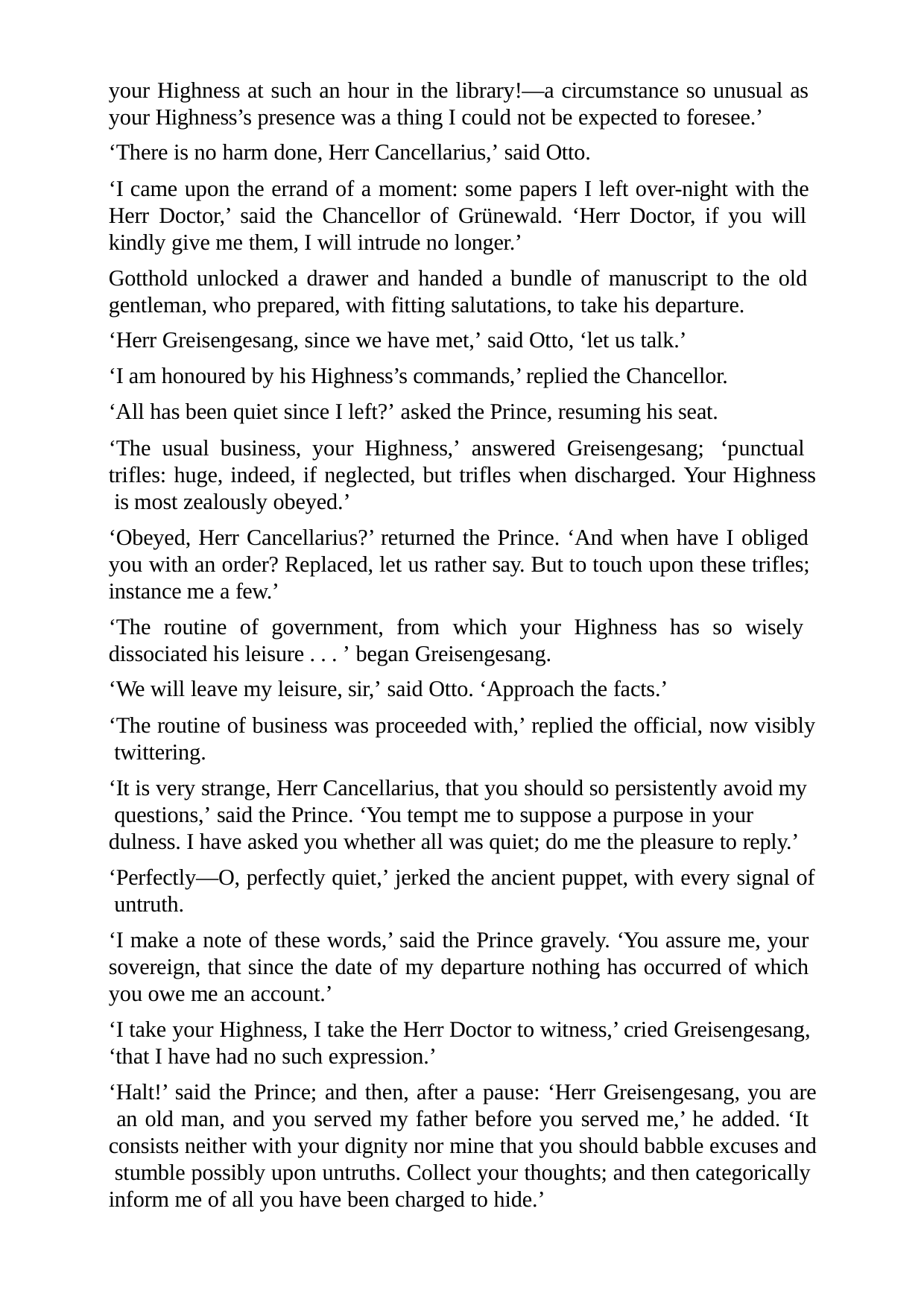

your Highness at such an hour in the library!—a circumstance so unusual as  your Highness’s presence was a thing I could not be expected to foresee.’
‘There is no harm done, Herr Cancellarius,’ said Otto.
‘I came upon the errand of a moment: some papers I left over-night with the  Herr Doctor,’ said the Chancellor of Grünewald. ‘Herr Doctor, if you will  kindly give me them, I will intrude no longer.’
Gotthold unlocked a drawer and handed a bundle of manuscript to the old  gentleman, who prepared, with fitting salutations, to take his departure.
‘Herr Greisengesang, since we have met,’ said Otto, ‘let us talk.’
‘I am honoured by his Highness’s commands,’ replied the Chancellor.  ‘All has been quiet since I left?’ asked the Prince, resuming his seat.
‘The usual business, your Highness,’ answered Greisengesang; ‘punctual  trifles: huge, indeed, if neglected, but trifles when discharged. Your Highness  is most zealously obeyed.’
‘Obeyed, Herr Cancellarius?’ returned the Prince. ‘And when have I obliged  you with an order? Replaced, let us rather say. But to touch upon these trifles;  instance me a few.’
‘The routine of government, from which your Highness has so wisely  dissociated his leisure . . . ’ began Greisengesang.
‘We will leave my leisure, sir,’ said Otto. ‘Approach the facts.’
‘The routine of business was proceeded with,’ replied the official, now visibly  twittering.
‘It is very strange, Herr Cancellarius, that you should so persistently avoid my  questions,’ said the Prince. ‘You tempt me to suppose a purpose in your  dulness. I have asked you whether all was quiet; do me the pleasure to reply.’
‘Perfectly—O, perfectly quiet,’ jerked the ancient puppet, with every signal of  untruth.
‘I make a note of these words,’ said the Prince gravely. ‘You assure me, your  sovereign, that since the date of my departure nothing has occurred of which  you owe me an account.’
‘I take your Highness, I take the Herr Doctor to witness,’ cried Greisengesang,  ‘that I have had no such expression.’
‘Halt!’ said the Prince; and then, after a pause: ‘Herr Greisengesang, you are  an old man, and you served my father before you served me,’ he added. ‘It  consists neither with your dignity nor mine that you should babble excuses and  stumble possibly upon untruths. Collect your thoughts; and then categorically  inform me of all you have been charged to hide.’